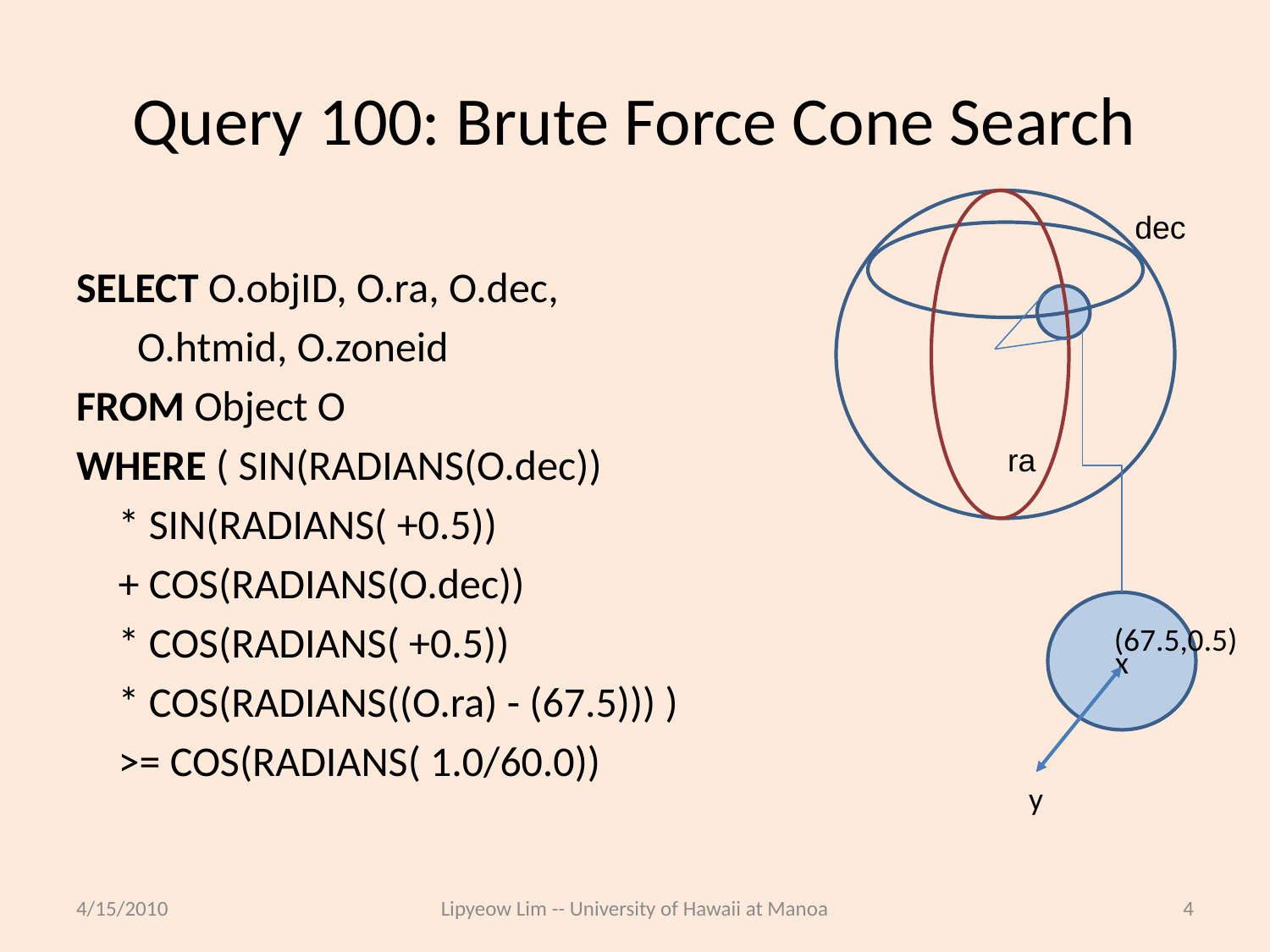

# Query 100: Brute Force Cone Search

dec

ra
SELECT O.objID, O.ra, O.dec,
		  O.htmid, O.zoneid
FROM Object O
WHERE ( SIN(RADIANS(O.dec))
			* SIN(RADIANS( +0.5))
		+ COS(RADIANS(O.dec))
			* COS(RADIANS( +0.5))
			* COS(RADIANS((O.ra) - (67.5))) )
		>= COS(RADIANS( 1.0/60.0))
x
(67.5,0.5)
y
4/15/2010
Lipyeow Lim -- University of Hawaii at Manoa
4